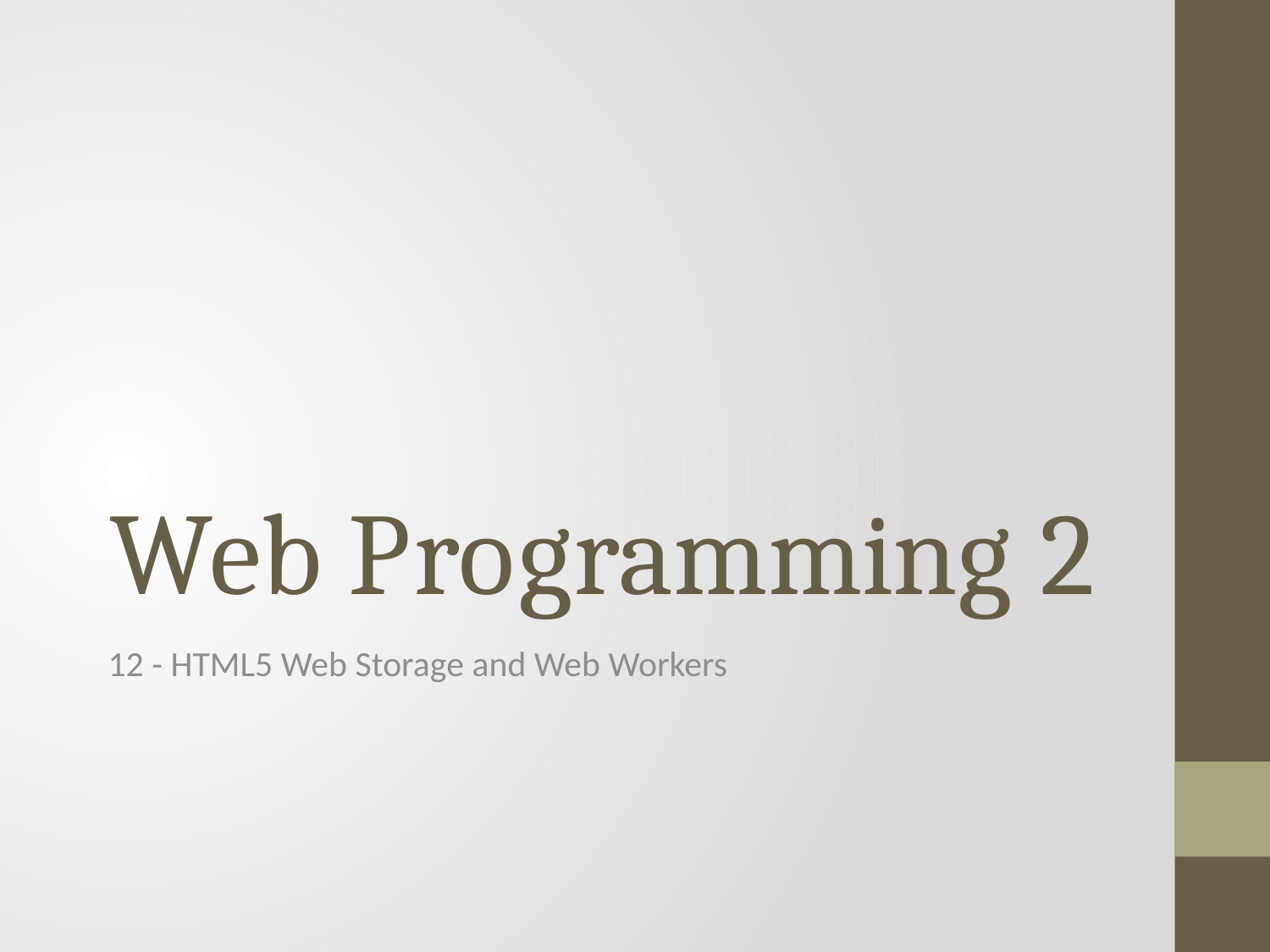

# Web Programming 2
12 - HTML5 Web Storage and Web Workers